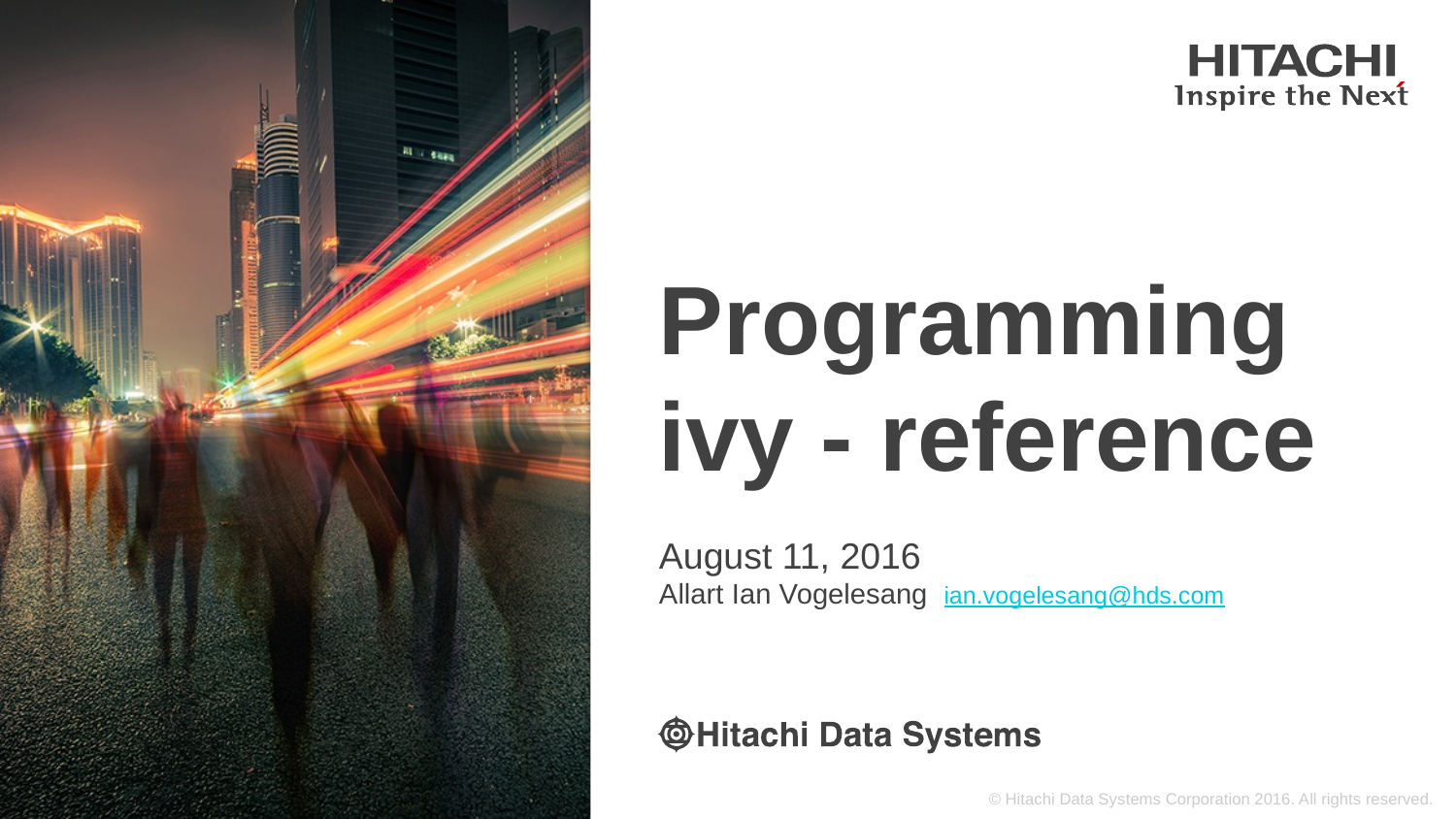

# Programming ivy - reference
August 11, 2016
Allart Ian Vogelesang  ian.vogelesang@hds.com